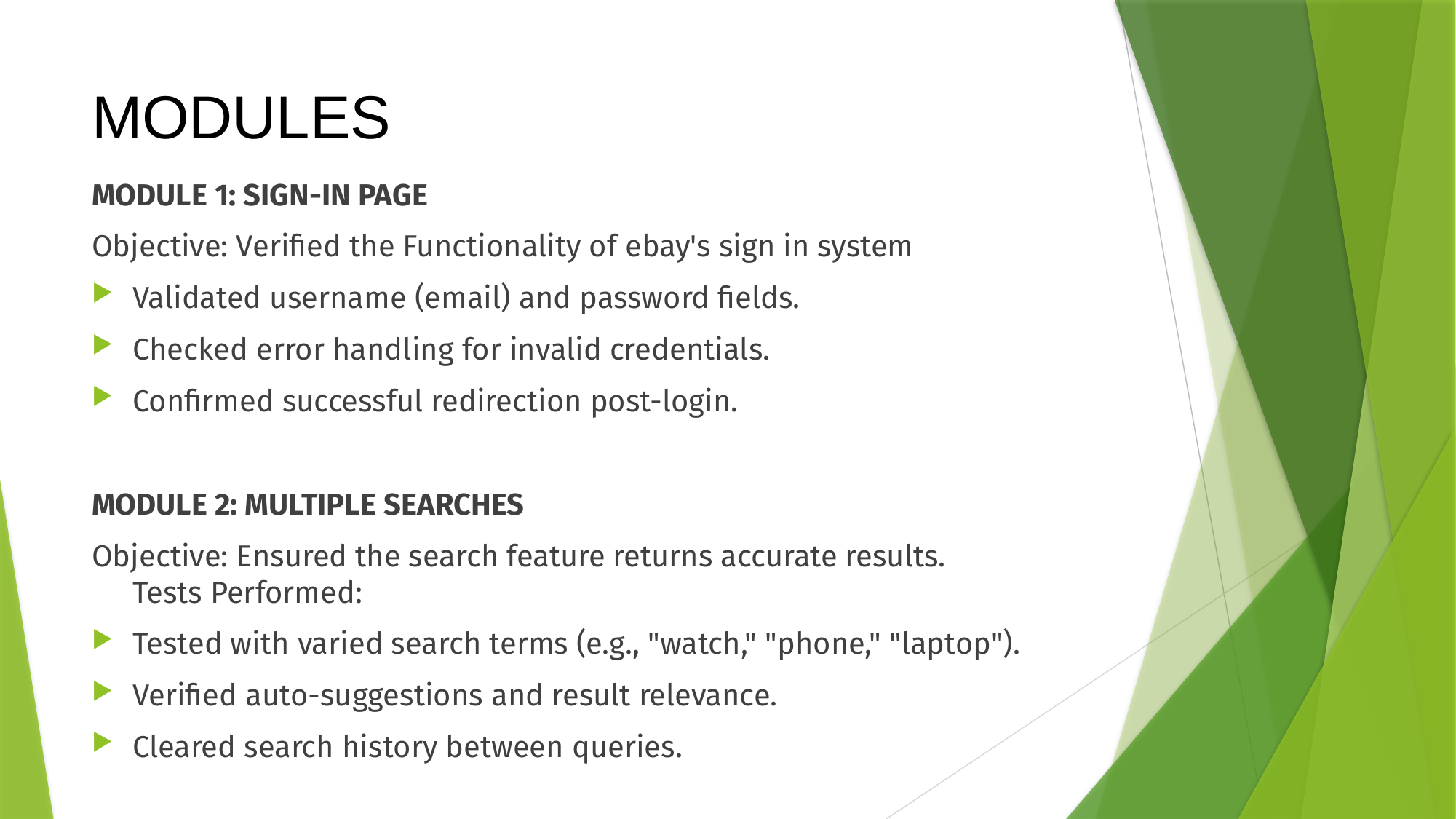

# Modules

MODULE 1: SIGN-IN PAGE
Objective: Verified the Functionality of ebay's sign in system
Validated username (email) and password fields.
Checked error handling for invalid credentials.
Confirmed successful redirection post-login.

MODULE 2: MULTIPLE SEARCHES
Objective: Ensured the search feature returns accurate results.
Tests Performed:
Tested with varied search terms (e.g., "watch," "phone," "laptop").
Verified auto-suggestions and result relevance.
Cleared search history between queries.